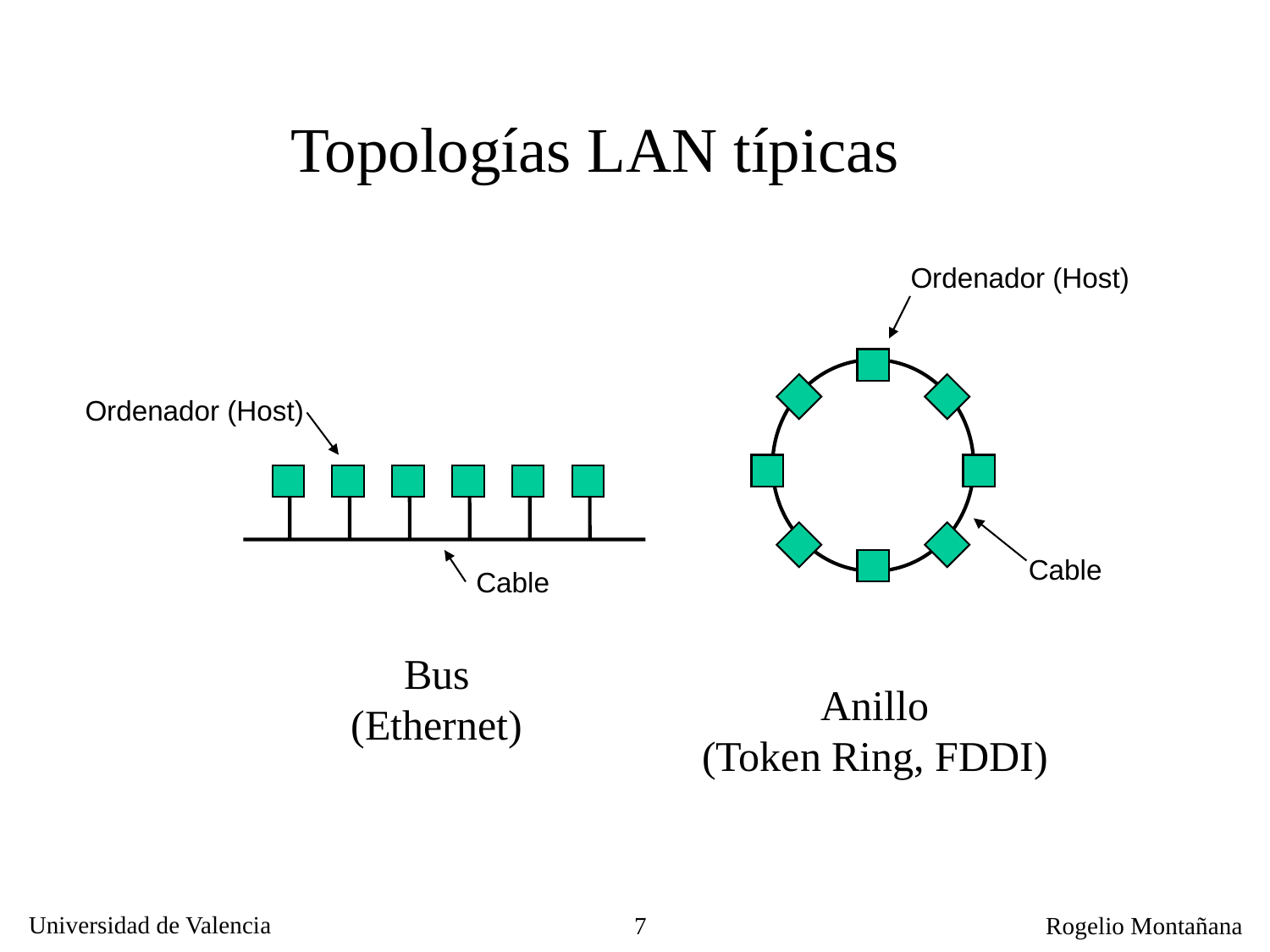

Topologías LAN típicas
Ordenador (Host)

Ordenador (Host)

Cable

Cable
Bus
(Ethernet)
Anillo
(Token Ring, FDDI)
7